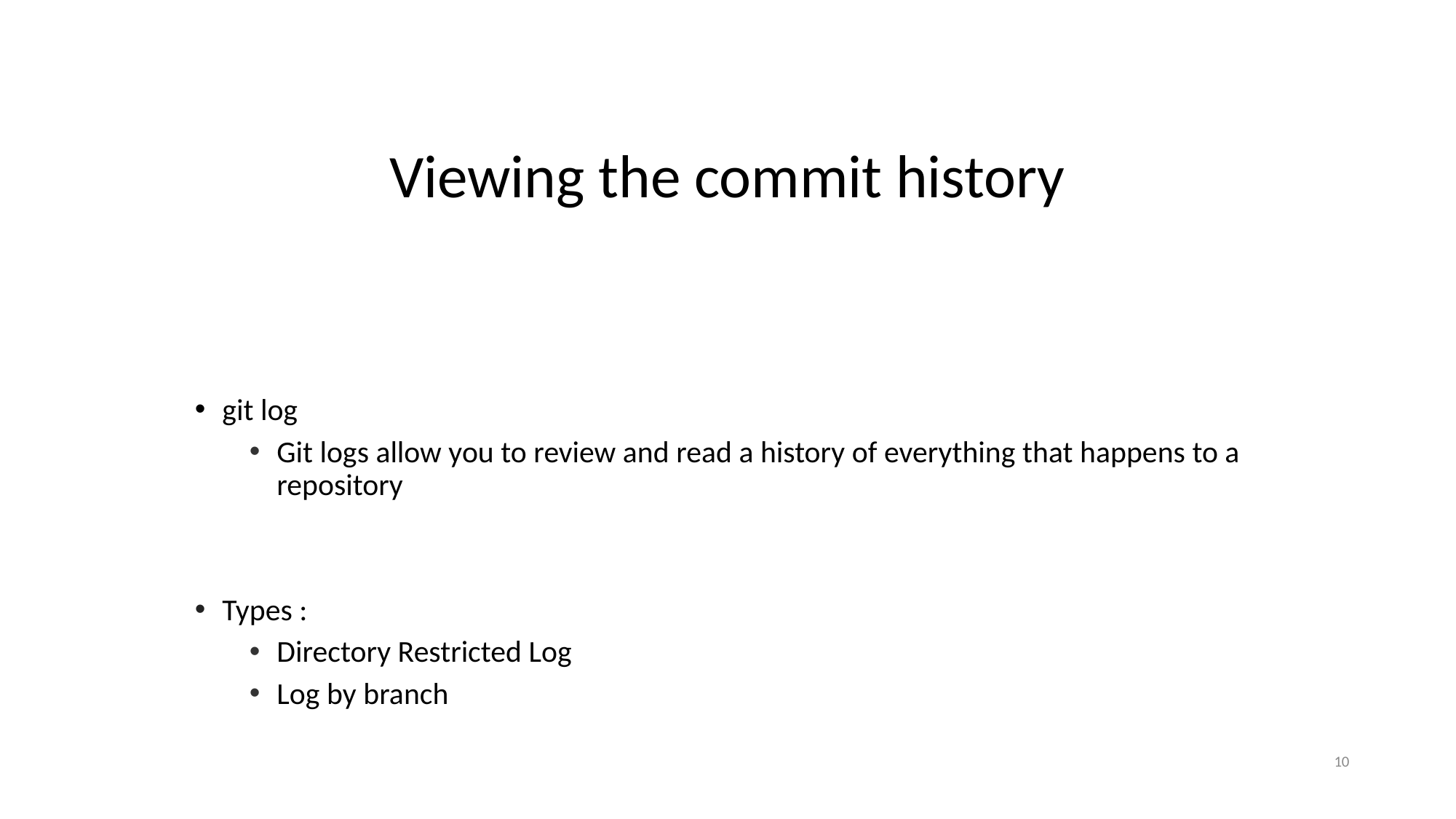

Viewing the commit history
git log
Git logs allow you to review and read a history of everything that happens to a repository

Types :
Directory Restricted Log
Log by branch
10